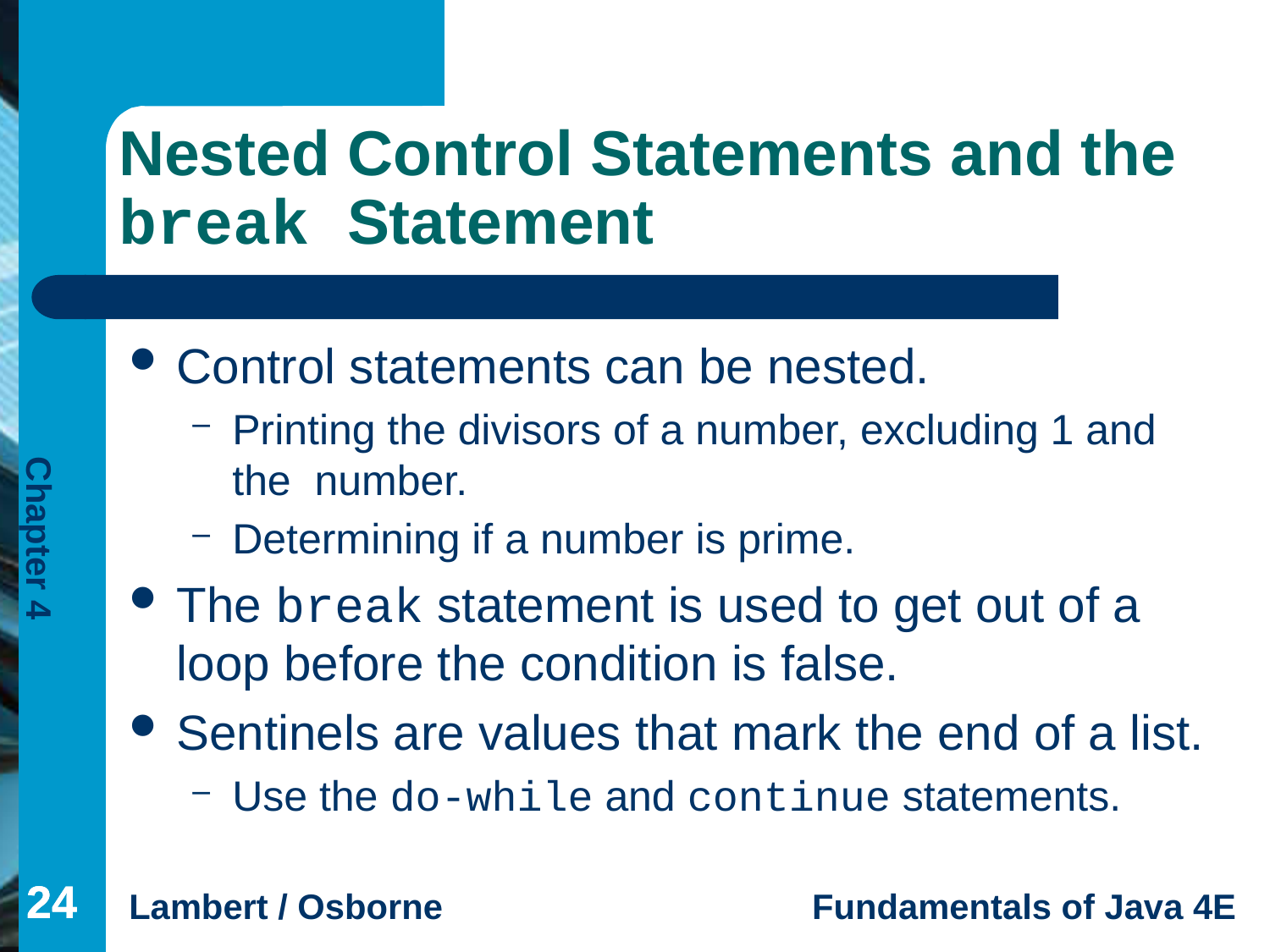

# Nested Control Statements and the break Statement
Control statements can be nested.
Printing the divisors of a number, excluding 1 and the  number.
Determining if a number is prime.
The break statement is used to get out of a loop before the condition is false.
Sentinels are values that mark the end of a list.
Use the do-while and continue statements.

24
24
24